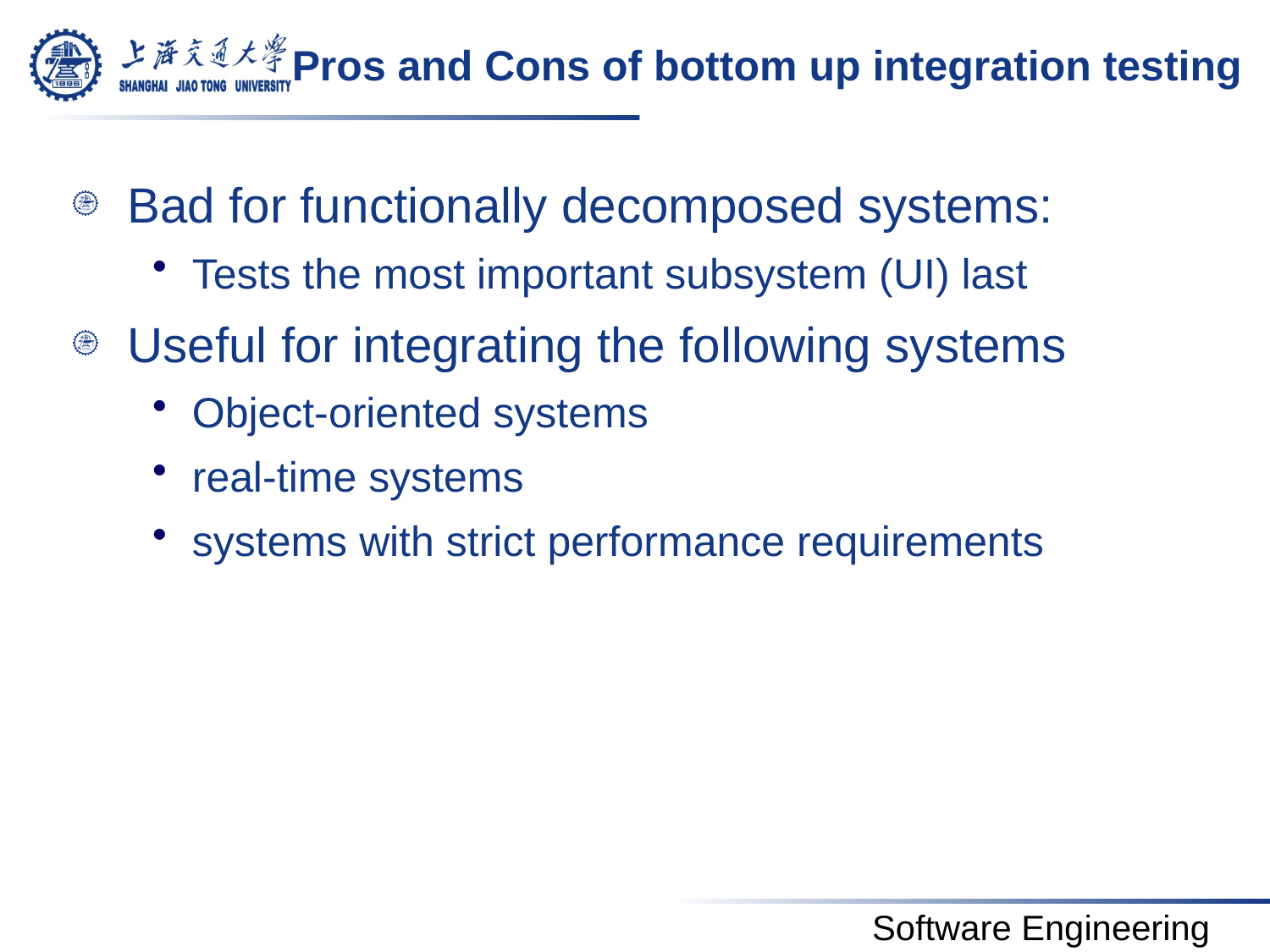

# Pros and Cons of bottom up integration testing
Bad for functionally decomposed systems:
Tests the most important subsystem (UI) last
Useful for integrating the following systems
Object-oriented systems
real-time systems
systems with strict performance requirements